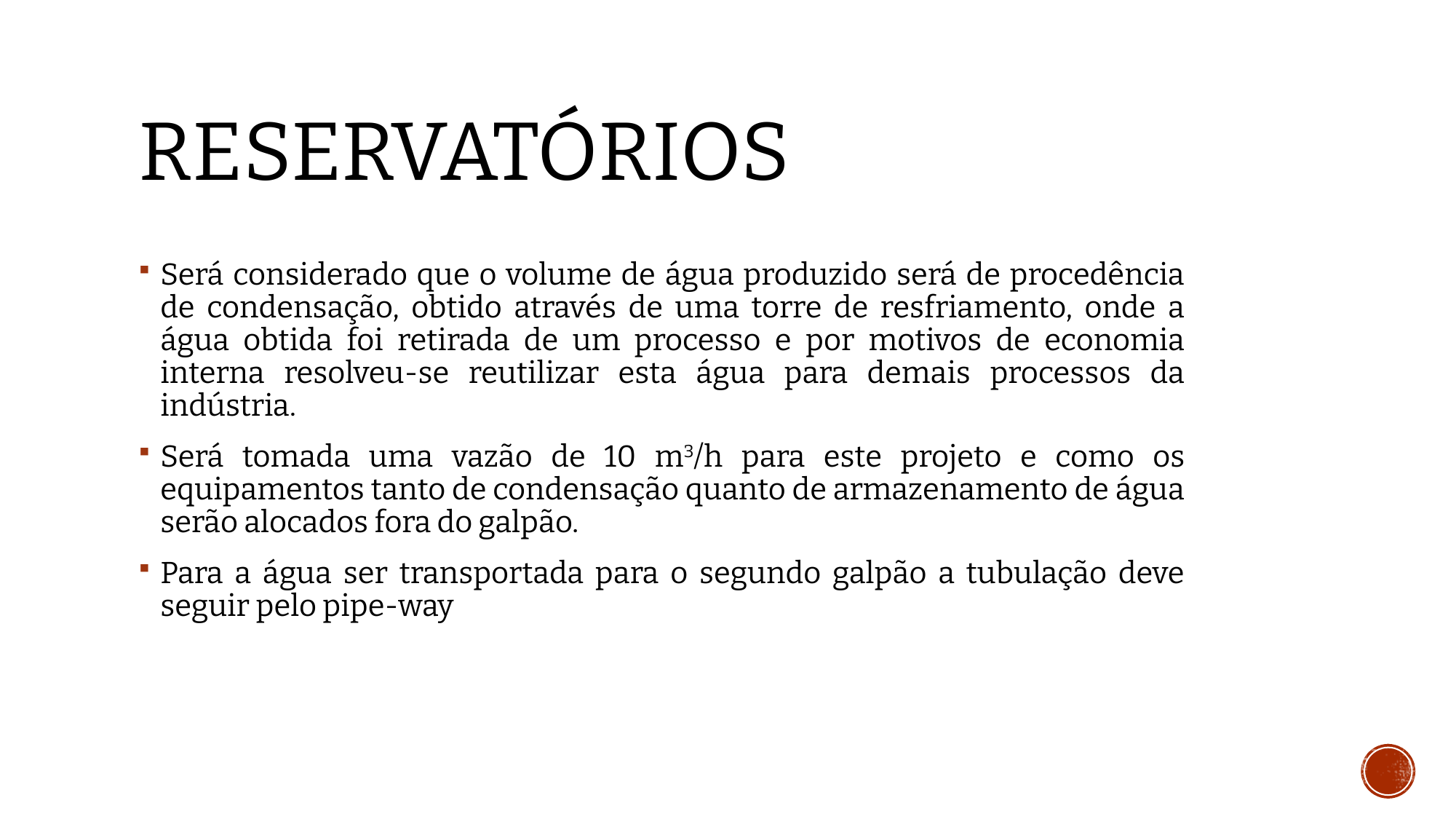

# RESERVATÓRIOS
Será considerado que o volume de água produzido será de procedência de condensação, obtido através de uma torre de resfriamento, onde a água obtida foi retirada de um processo e por motivos de economia interna resolveu-se reutilizar esta água para demais processos da indústria.
Será tomada uma vazão de 10 m3/h para este projeto e como os equipamentos tanto de condensação quanto de armazenamento de água serão alocados fora do galpão.
Para a água ser transportada para o segundo galpão a tubulação deve seguir pelo pipe-way